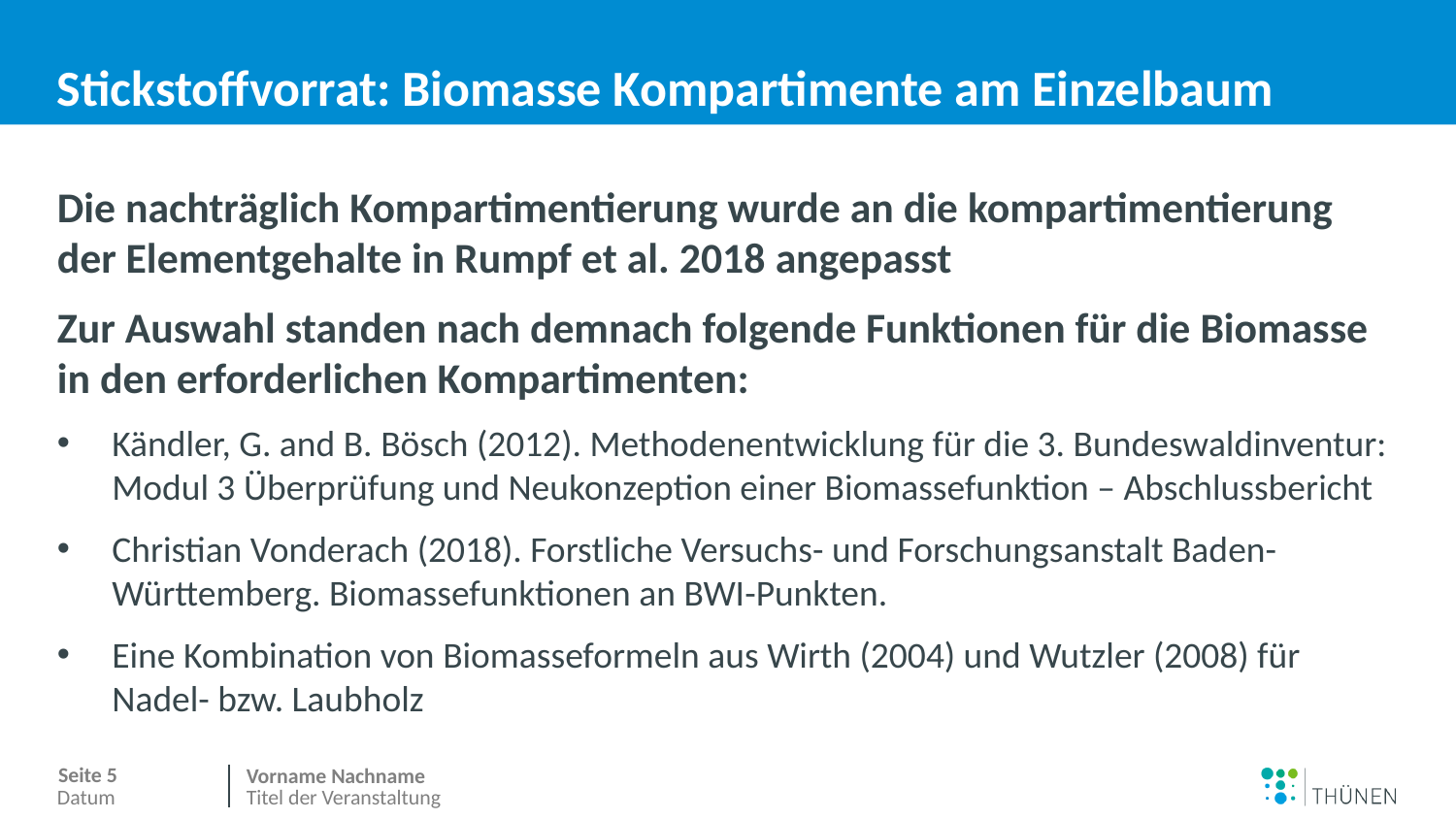

# Stickstoffvorrat: Biomasse Kompartimente am Einzelbaum
Textfeld und Headline  kann direkt hier geändert werden.
Textfeld und Headline  kann direkt hier geändert werden.
Die nachträglich Kompartimentierung wurde an die kompartimentierung der Elementgehalte in Rumpf et al. 2018 angepasst
Zur Auswahl standen nach demnach folgende Funktionen für die Biomasse in den erforderlichen Kompartimenten:
Kändler, G. and B. Bösch (2012). Methodenentwicklung für die 3. Bundeswaldinventur: Modul 3 Überprüfung und Neukonzeption einer Biomassefunktion – Abschlussbericht
Christian Vonderach (2018). Forstliche Versuchs- und Forschungsanstalt Baden-Württemberg. Biomassefunktionen an BWI-Punkten.
Eine Kombination von Biomasseformeln aus Wirth (2004) und Wutzler (2008) für Nadel- bzw. Laubholz
Datum, Name und Titel der Ver-anstaltung müssen im Master auf der Hauptebene (weiße Folie) geändert werden. Dies muss für alle Vorlagen nur einmal vor-genommen werden